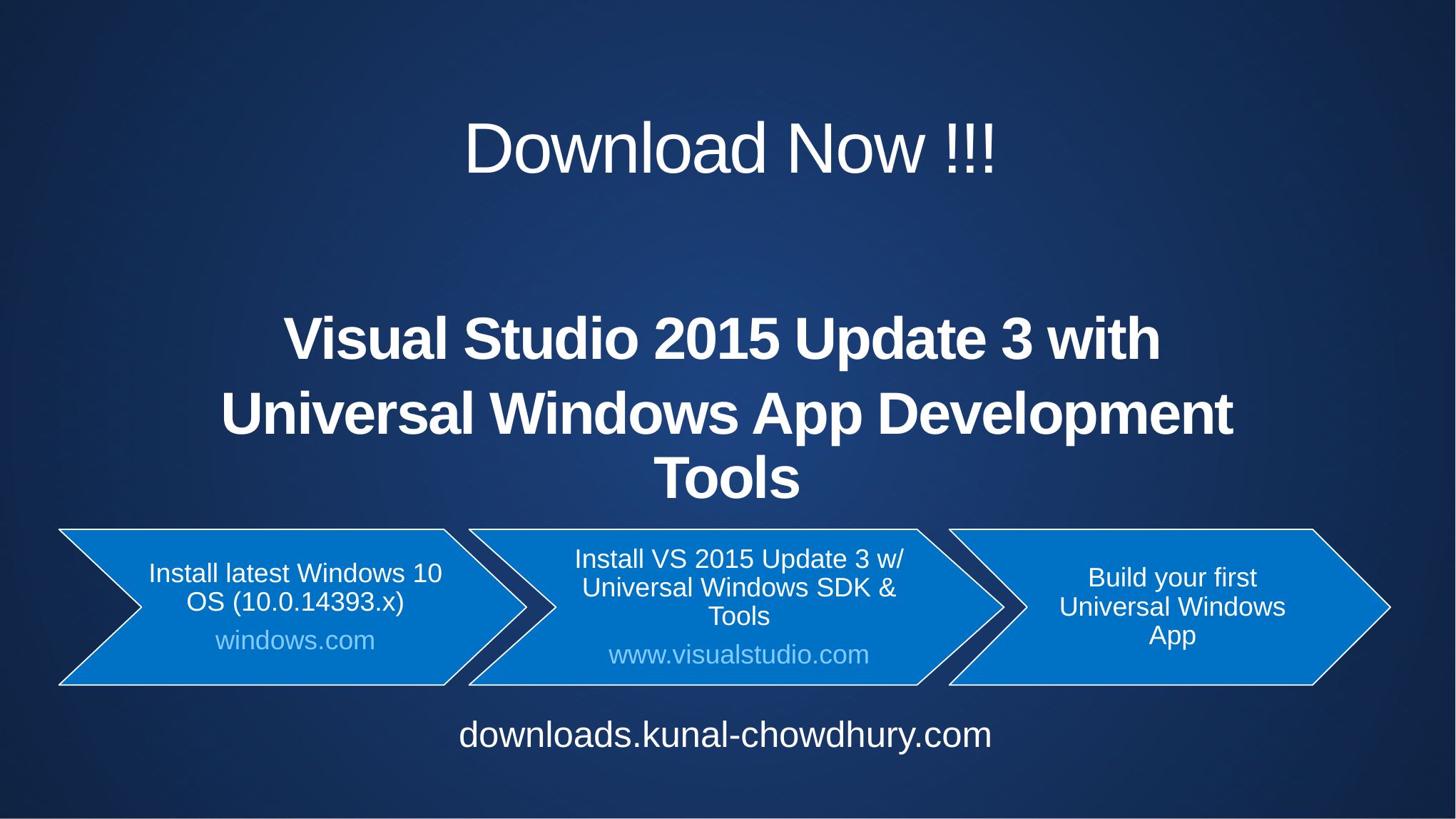

Download Now !!!
Visual Studio 2015 Update 3 with
Universal Windows App Development Tools
Install latest Windows 10 OS (10.0.14393.x)
windows.com
Install VS 2015 Update 3 w/ Universal Windows SDK & Tools
www.visualstudio.com
Build your first Universal Windows App
downloads.kunal-chowdhury.com